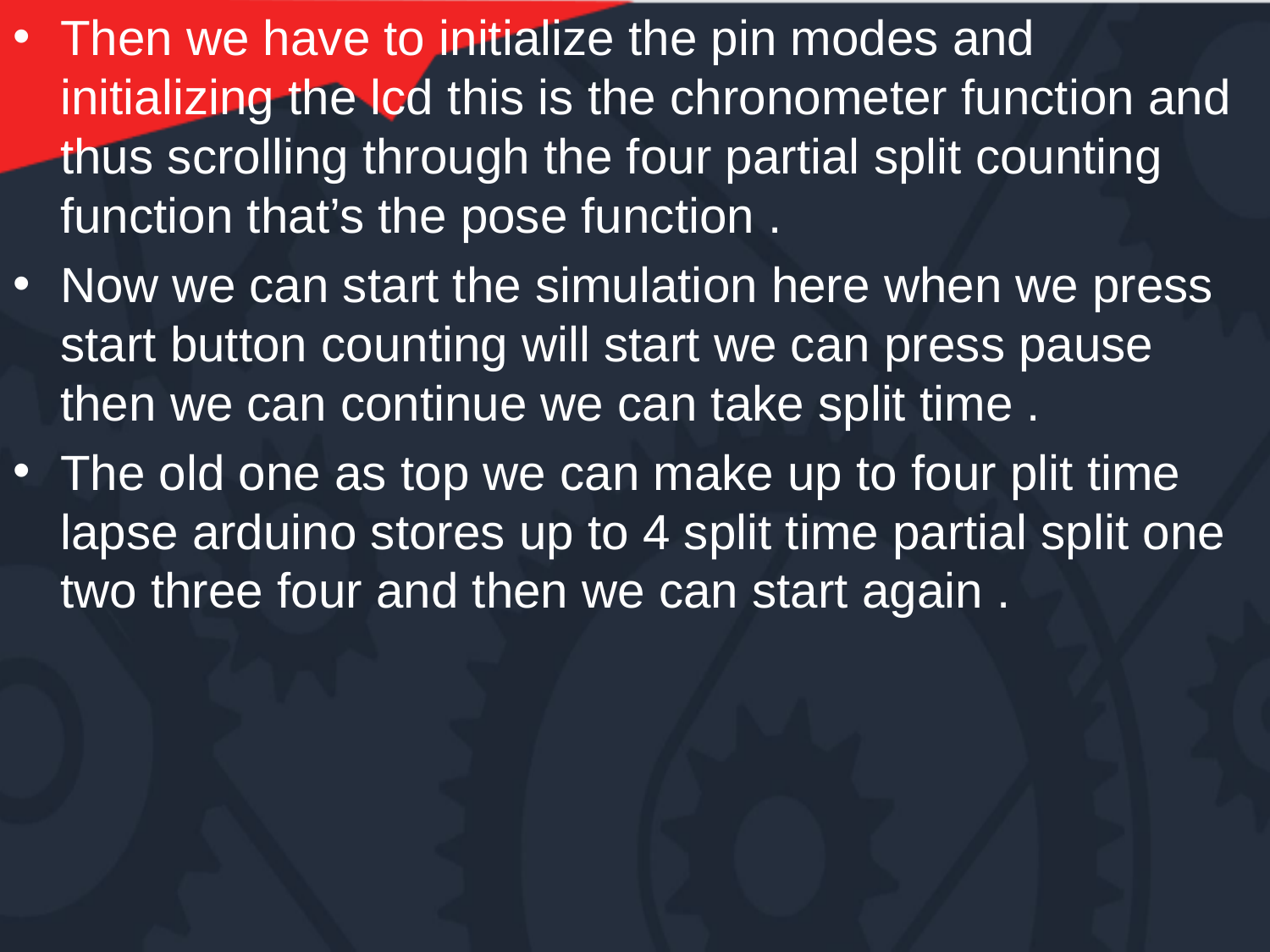

Then we have to initialize the pin modes and initializing the lcd this is the chronometer function and thus scrolling through the four partial split counting function that’s the pose function .
Now we can start the simulation here when we press start button counting will start we can press pause then we can continue we can take split time .
The old one as top we can make up to four plit time lapse arduino stores up to 4 split time partial split one two three four and then we can start again .